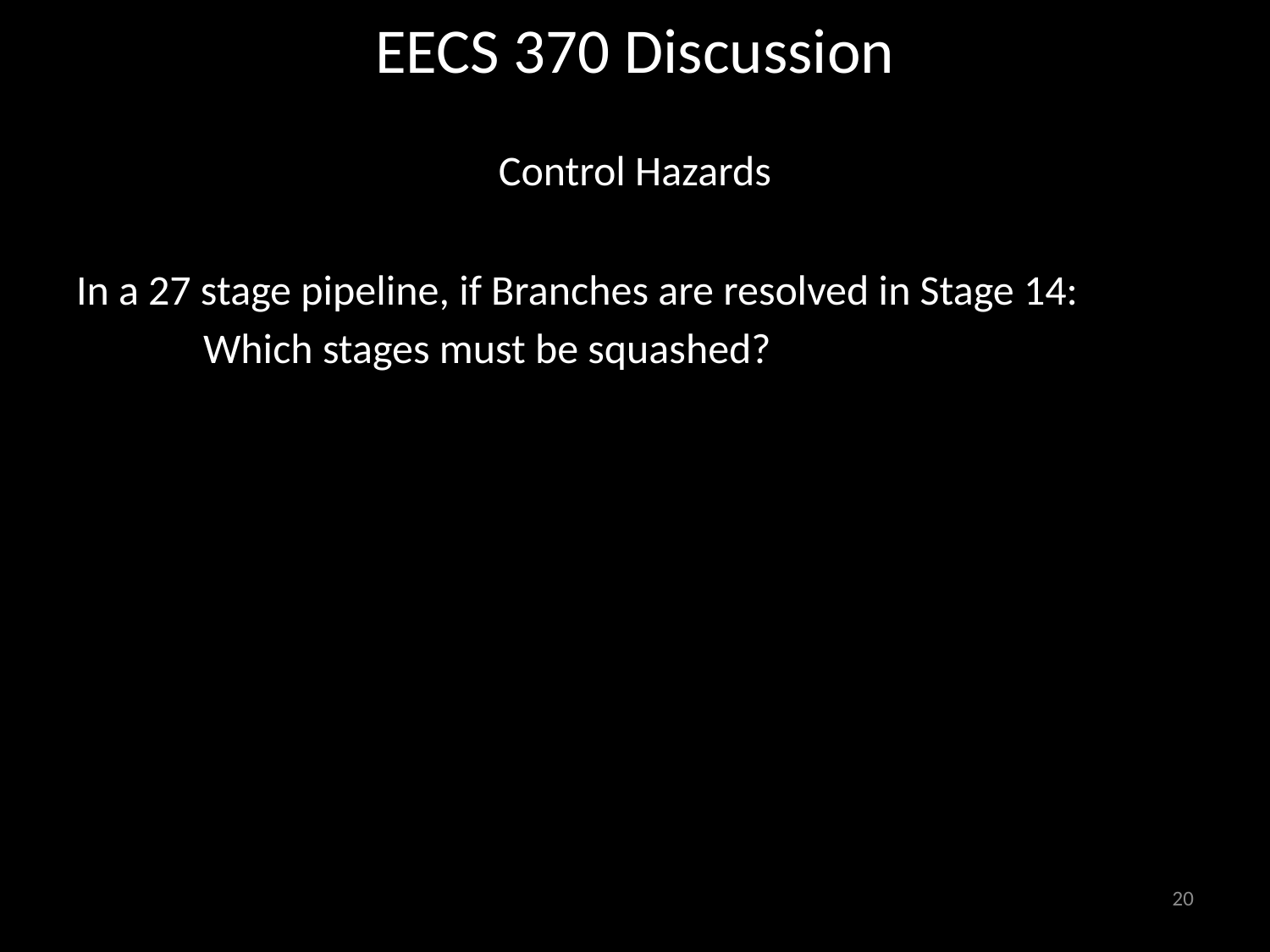

# EECS 370 Discussion
Control Hazards

In a 27 stage pipeline, if Branches are resolved in Stage 14:
	Which stages must be squashed?

20